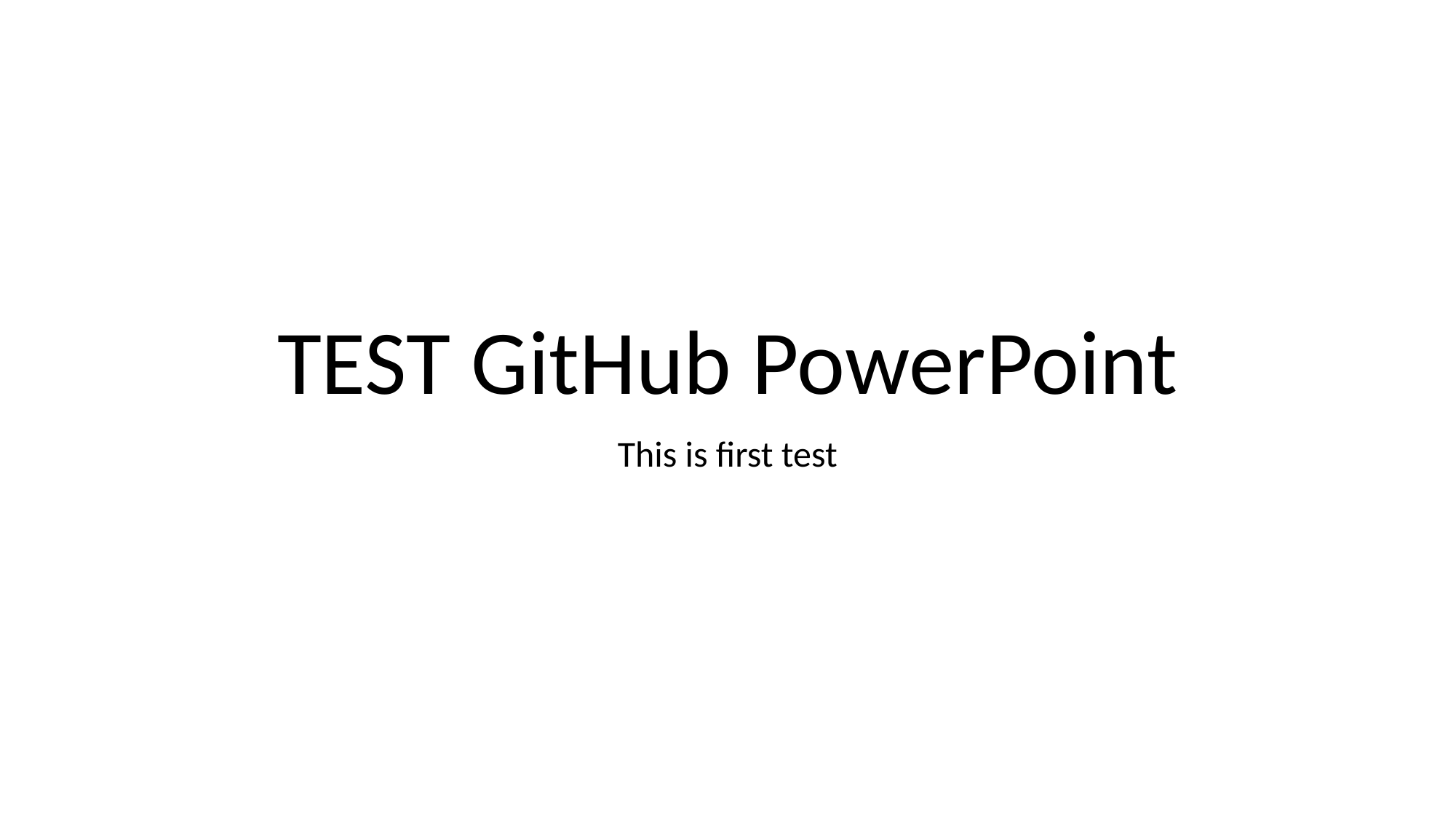

# TEST GitHub PowerPoint
This is first test